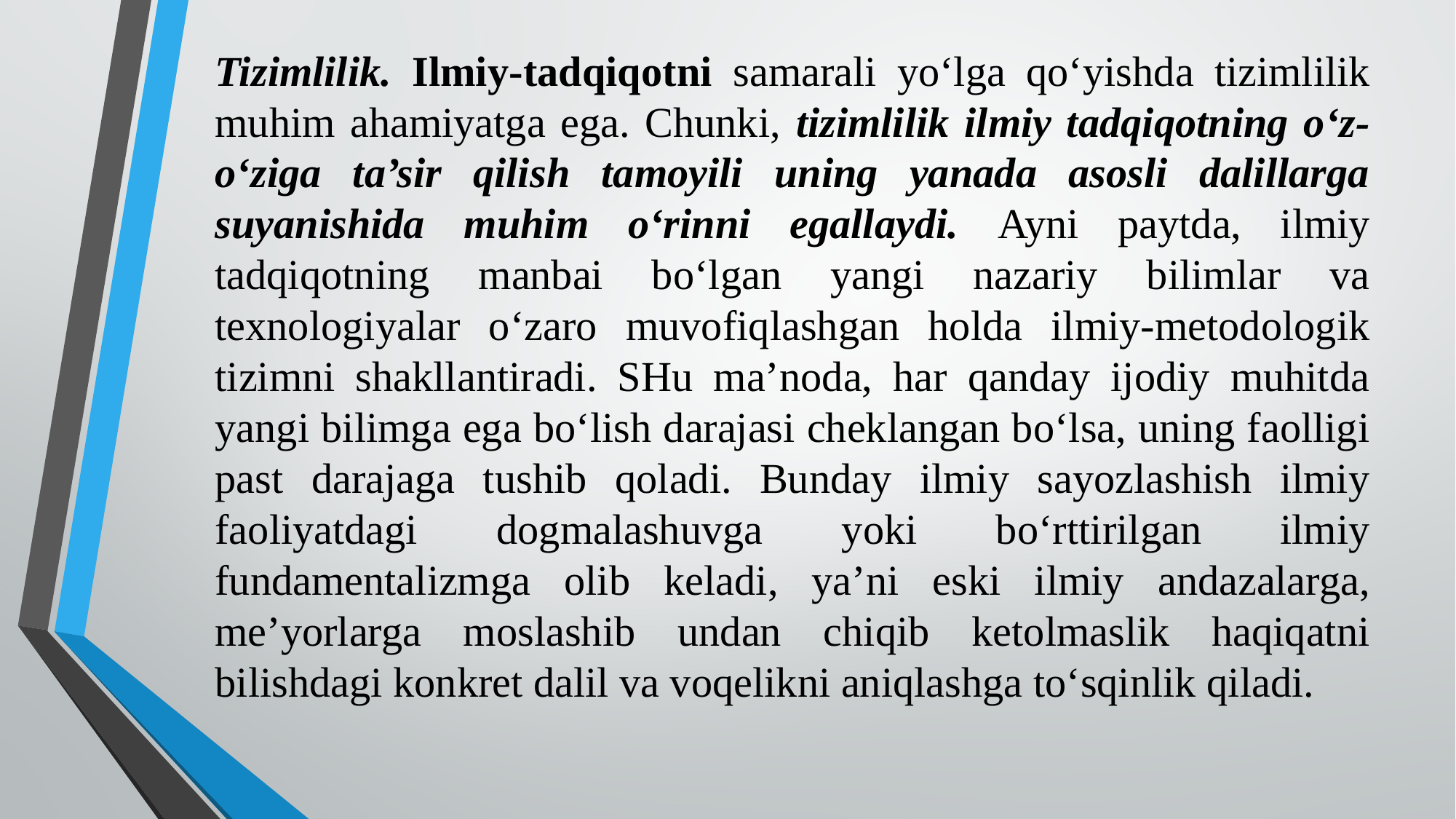

Tizimlilik. Ilmiy-tadqiqotni samarali yo‘lga qo‘yishda tizimlilik muhim ahamiyatga ega. Chunki, tizimlilik ilmiy tadqiqotning o‘z-o‘ziga ta’sir qilish tamoyili uning yanada asosli dalillarga suyanishida muhim o‘rinni egallaydi. Ayni paytda, ilmiy tadqiqotning manbai bo‘lgan yangi nazariy bilimlar va texnologiyalar o‘zaro muvofiqlashgan holda ilmiy-metodologik tizimni shakllantiradi. SHu ma’noda, har qanday ijodiy muhitda yangi bilimga ega bo‘lish darajasi cheklangan bo‘lsa, uning faolligi past darajaga tushib qoladi. Bunday ilmiy sayozlashish ilmiy faoliyatdagi dogmalashuvga yoki bo‘rttirilgan ilmiy fundamentalizmga olib keladi, ya’ni eski ilmiy andazalarga, me’yorlarga moslashib undan chiqib ketolmaslik haqiqatni bilishdagi konkret dalil va voqelikni aniqlashga to‘sqinlik qiladi.